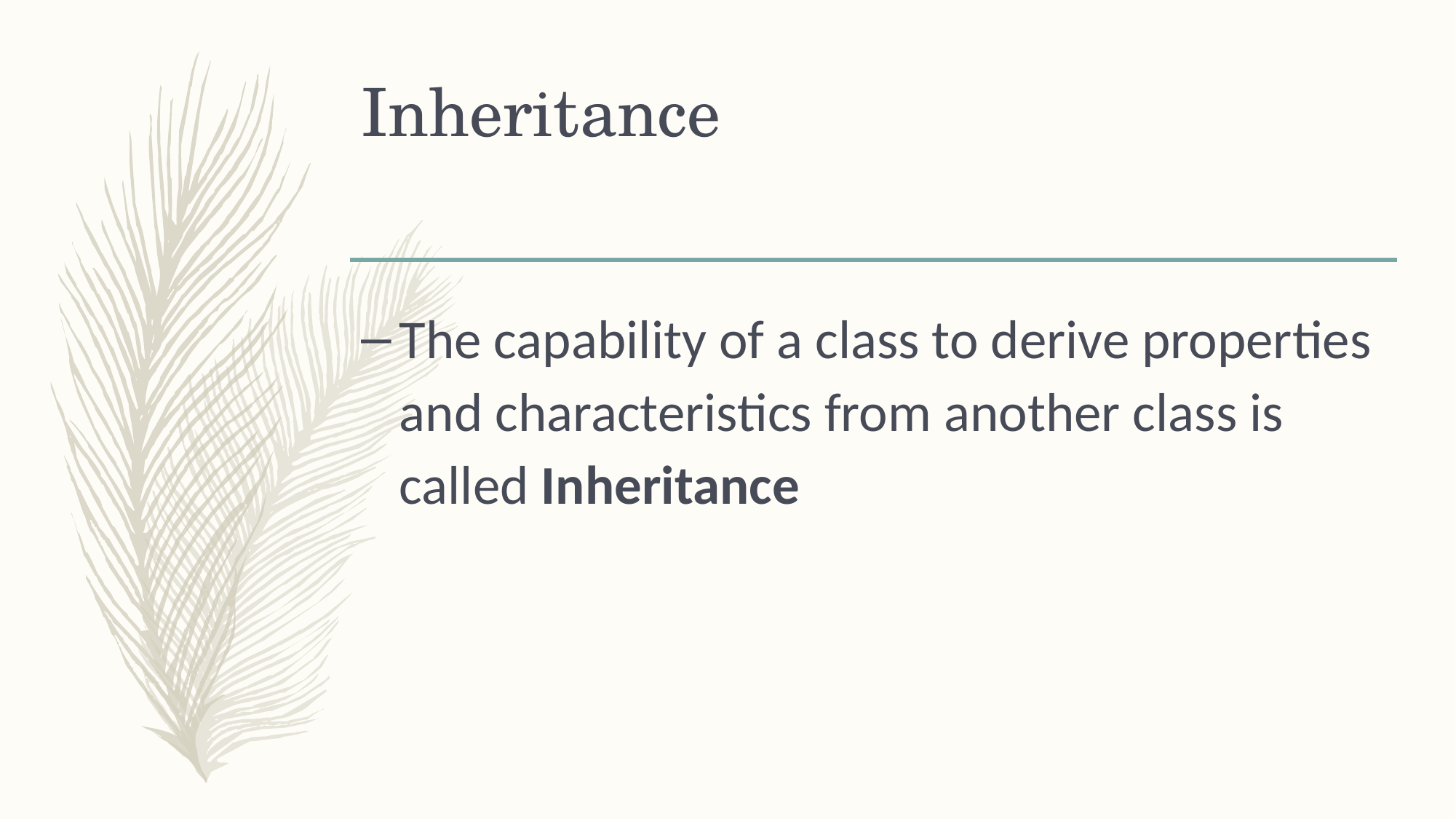

# Inheritance
The capability of a class to derive properties and characteristics from another class is called Inheritance